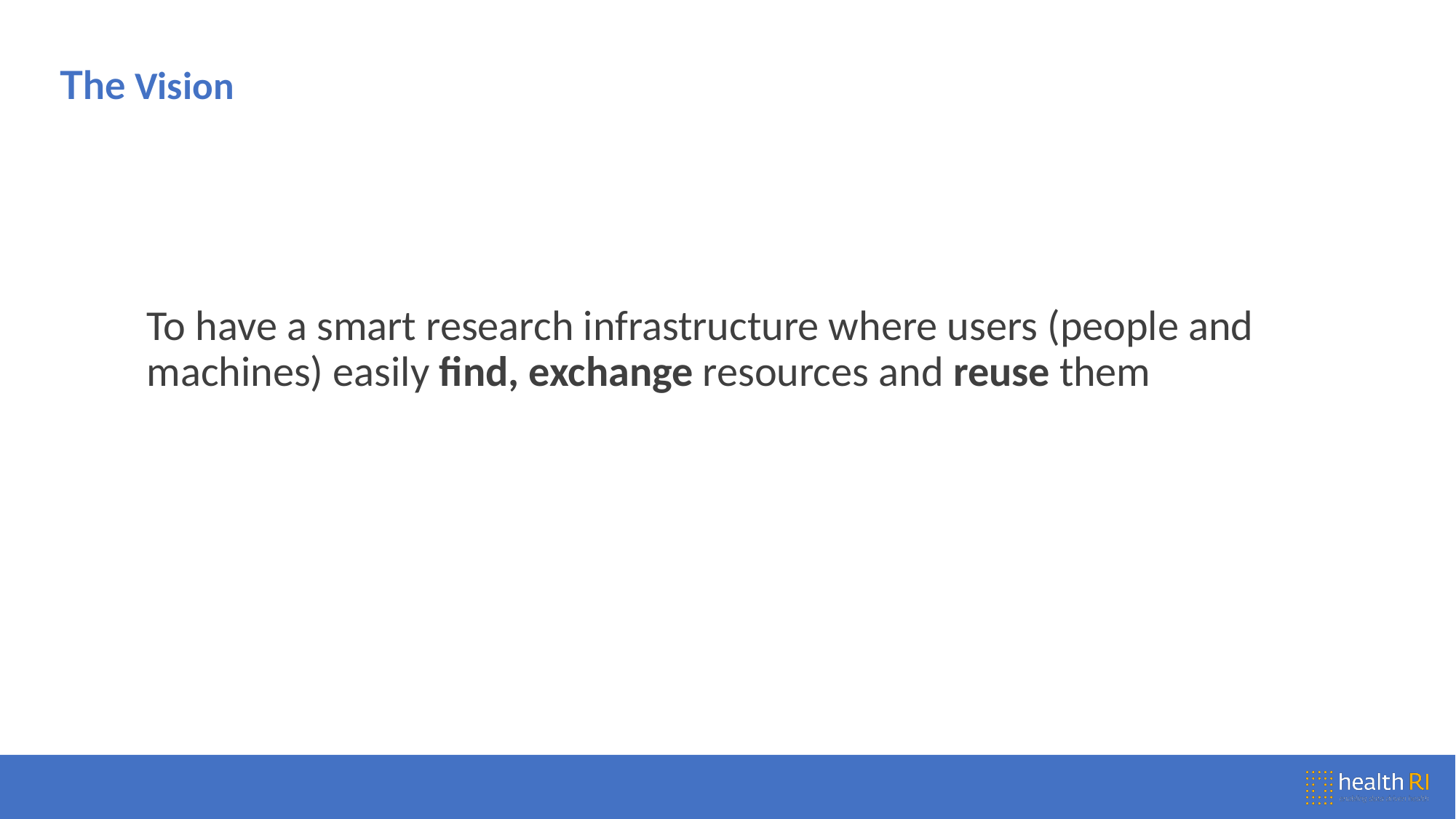

# The Vision
To have a smart research infrastructure where users (people and machines) easily find, exchange resources and reuse them